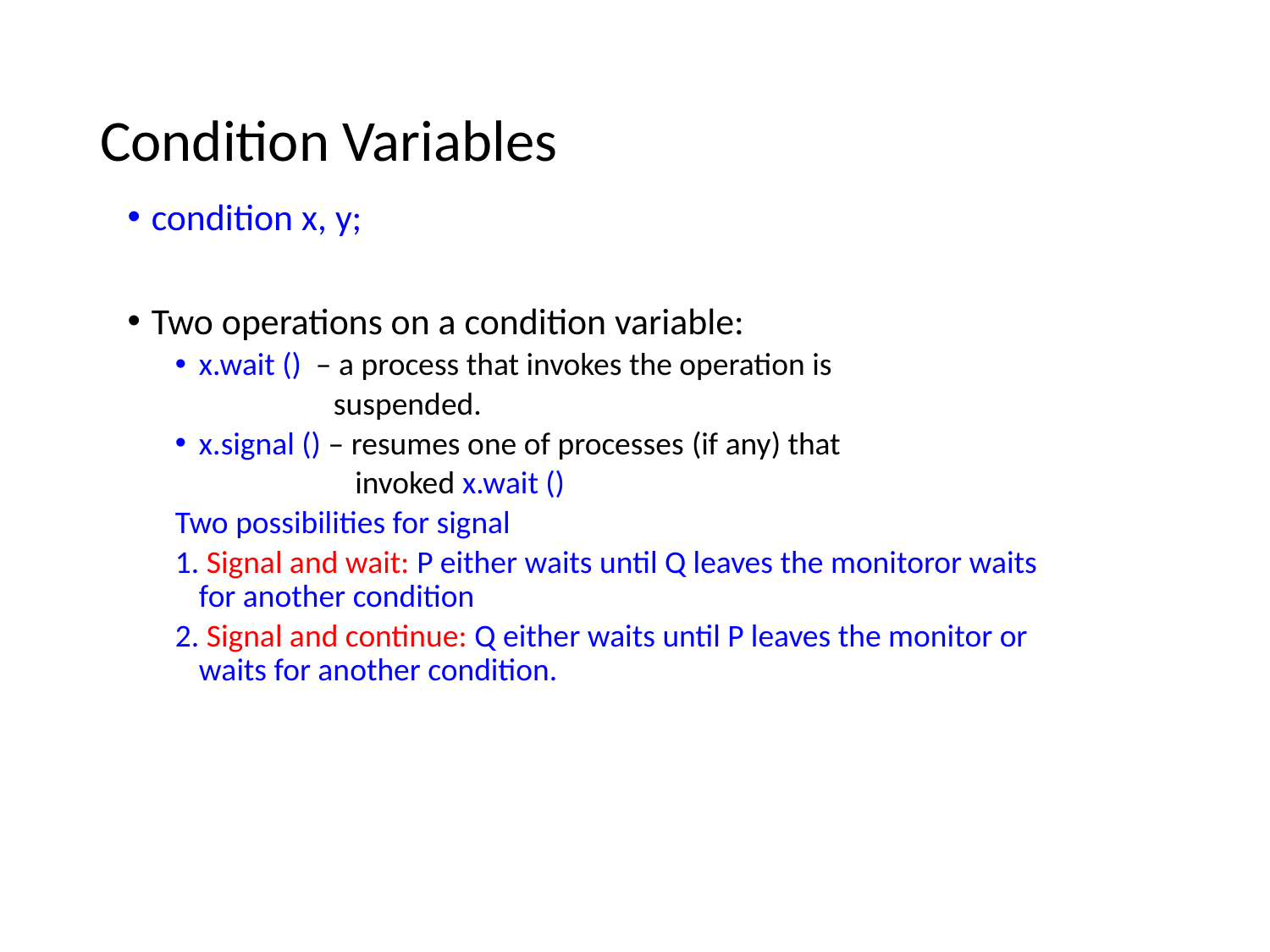

# Condition Variables
condition x, y;

Two operations on a condition variable:
x.wait ()  – a process that invokes the operation is
                      suspended.
x.signal () – resumes one of processes (if any) that
                         invoked x.wait ()
Two possibilities for signal
1. Signal and wait: P either waits until Q leaves the monitoror waits for another condition
2. Signal and continue: Q either waits until P leaves the monitor or waits for another condition.